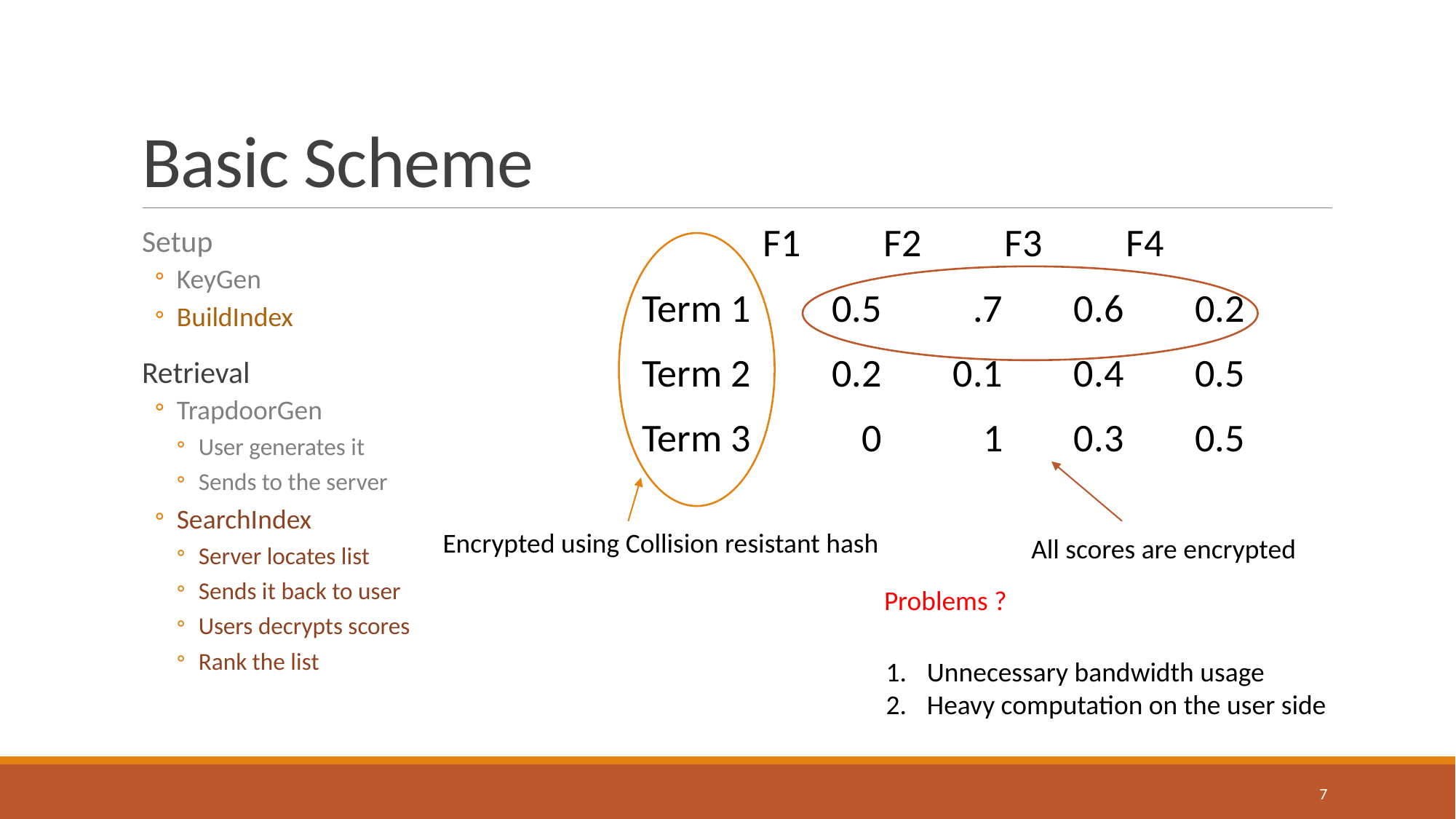

# Basic Scheme
|  | F1 | F2 | F3 | F4 |
| --- | --- | --- | --- | --- |
| Term 1 | 0.5 | .7 | 0.6 | 0.2 |
| Term 2 | 0.2 | 0.1 | 0.4 | 0.5 |
| Term 3 | 0 | 1 | 0.3 | 0.5 |
Setup
KeyGen
BuildIndex
Retrieval
TrapdoorGen
User generates it
Sends to the server
SearchIndex
Server locates list
Sends it back to user
Users decrypts scores
Rank the list

Encrypted using Collision resistant hash
All scores are encrypted
Problems ?
Unnecessary bandwidth usage
Heavy computation on the user side

7